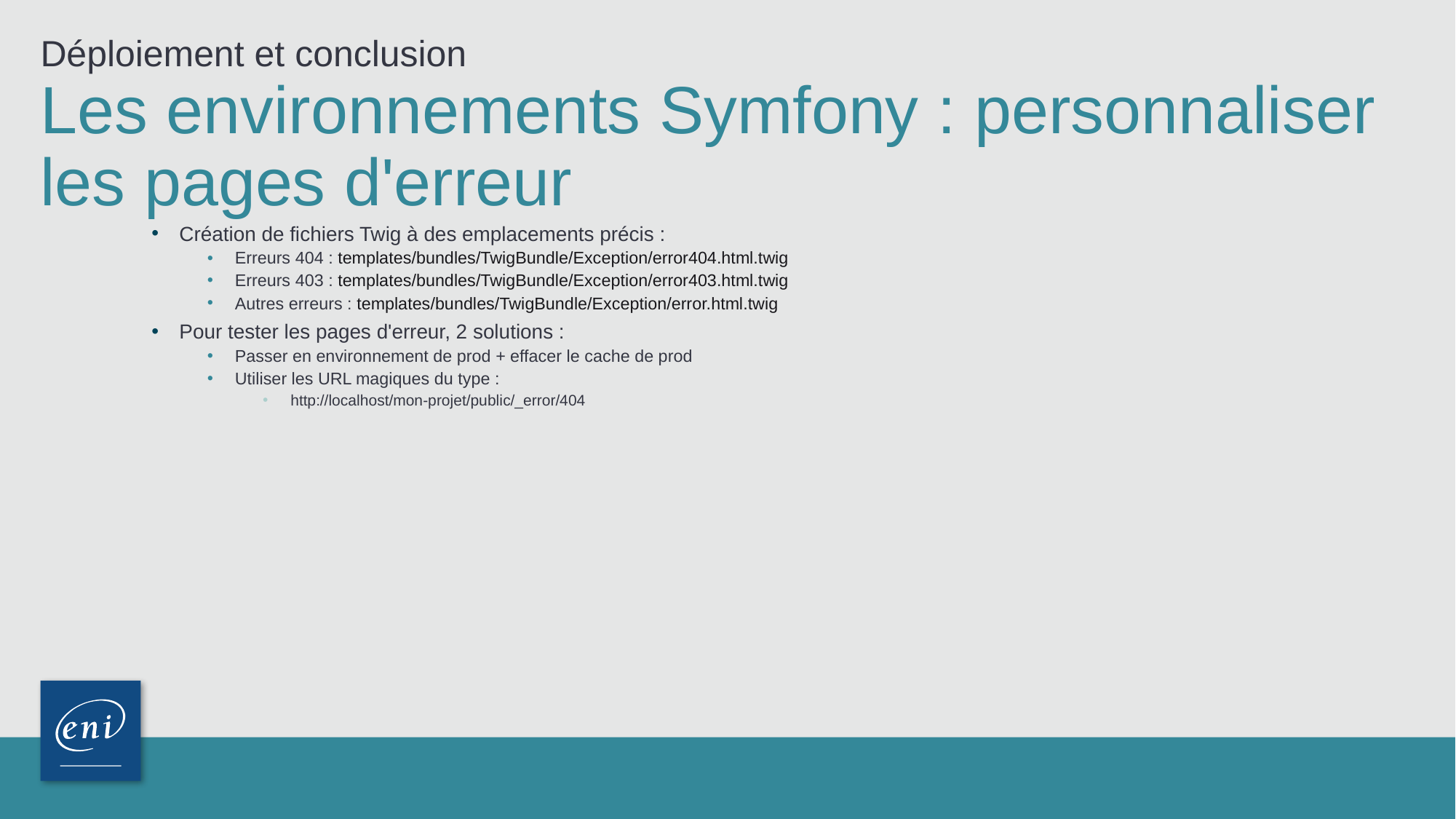

Déploiement et conclusion
# Les environnements Symfony : personnaliser les pages d'erreur
Création de fichiers Twig à des emplacements précis :
Erreurs 404 : templates/bundles/TwigBundle/Exception/error404.html.twig
Erreurs 403 : templates/bundles/TwigBundle/Exception/error403.html.twig
Autres erreurs : templates/bundles/TwigBundle/Exception/error.html.twig
Pour tester les pages d'erreur, 2 solutions :
Passer en environnement de prod + effacer le cache de prod
Utiliser les URL magiques du type :
http://localhost/mon-projet/public/_error/404